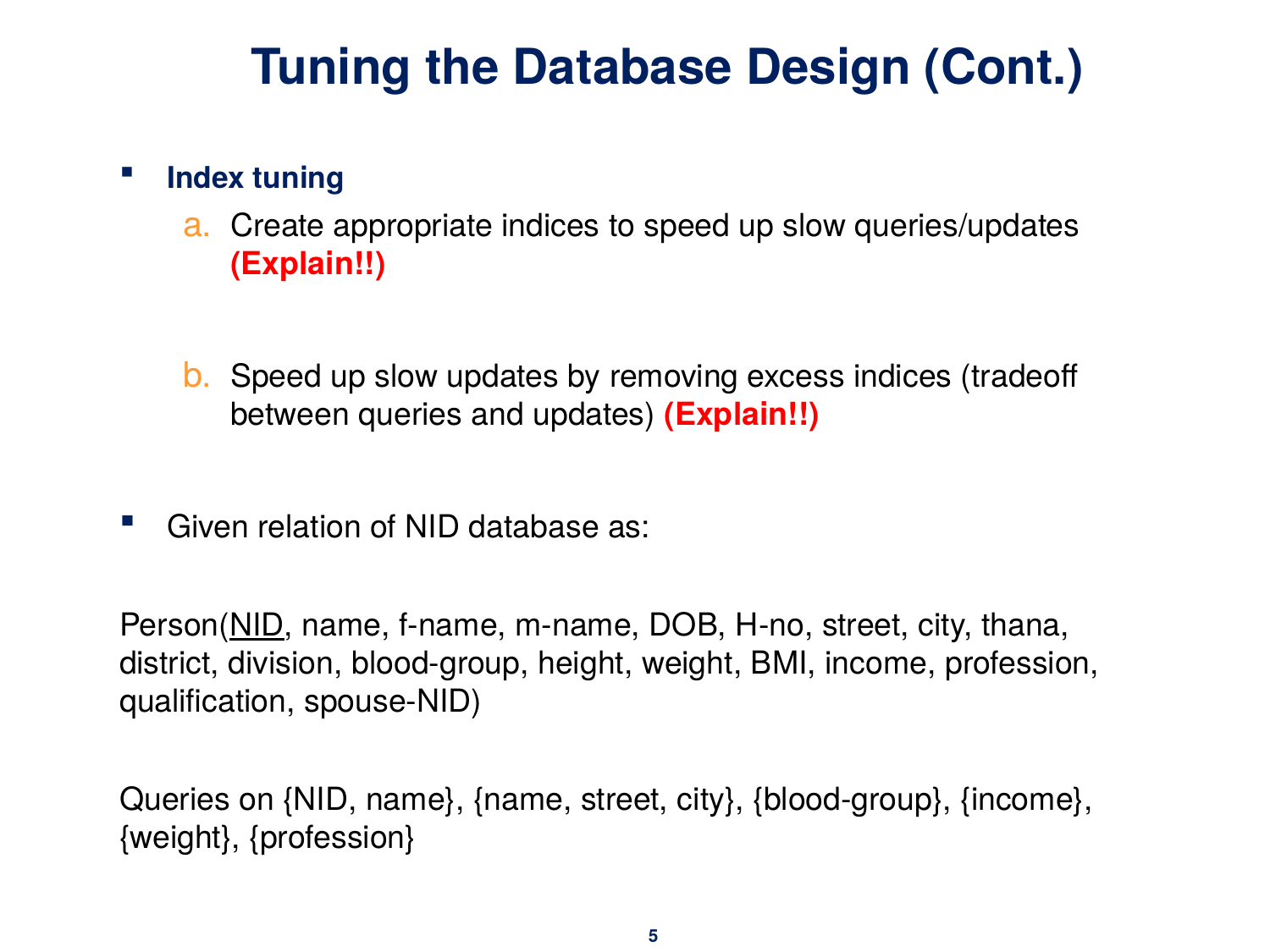

# Tuning the Database Design (Cont.)
Index tuning
Create appropriate indices to speed up slow queries/updates (Explain!!)

Speed up slow updates by removing excess indices (tradeoff between queries and updates) (Explain!!)

Given relation of NID database as:

Person(NID, name, f-name, m-name, DOB, H-no, street, city, thana, district, division, blood-group, height, weight, BMI, income, profession, qualification, spouse-NID)

Queries on {NID, name}, {name, street, city}, {blood-group}, {income}, {weight}, {profession}